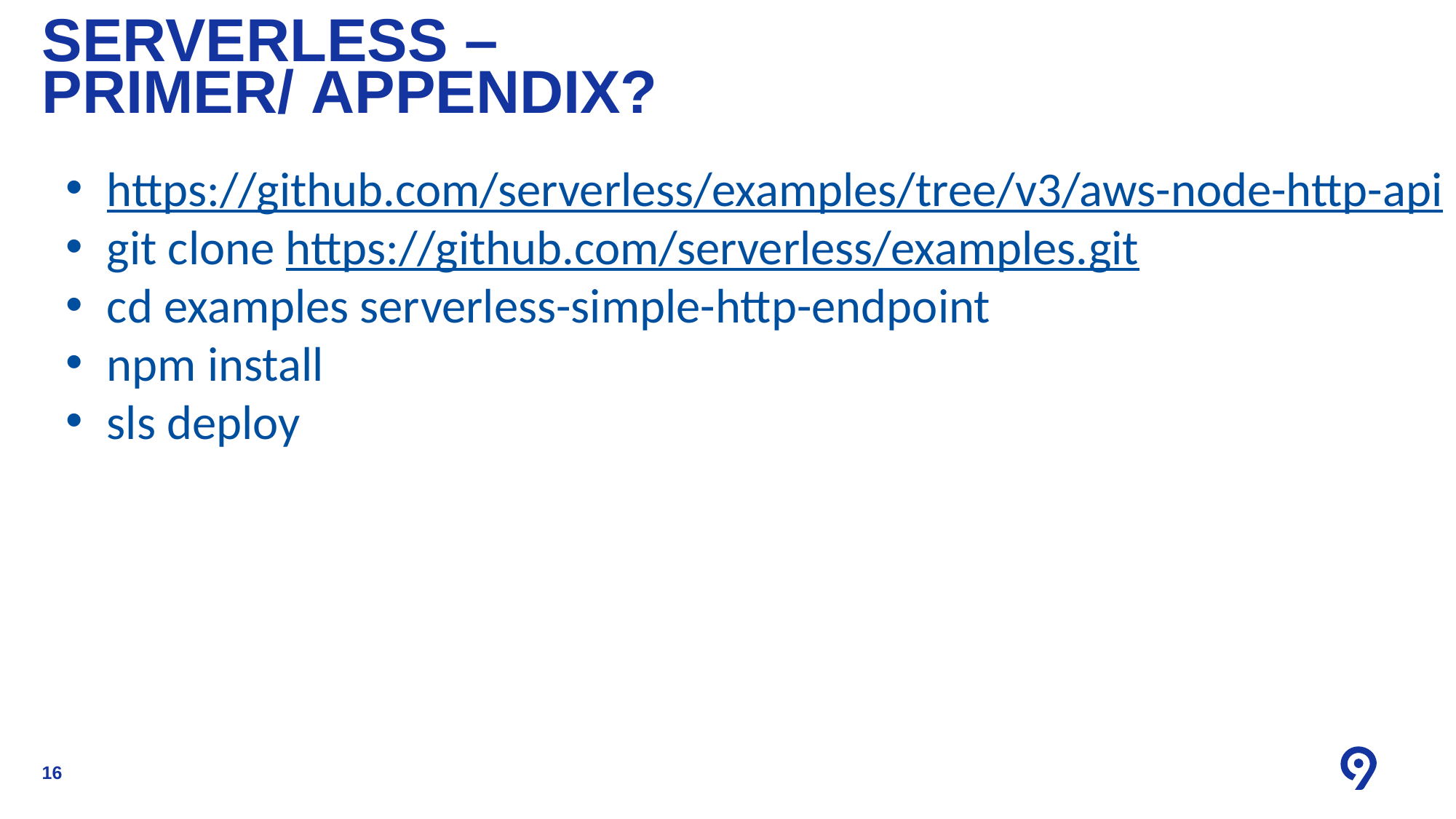

# Serverless – PRIMER/ APPENDIX?
https://github.com/serverless/examples/tree/v3/aws-node-http-api
git clone https://github.com/serverless/examples.git
cd examples serverless-simple-http-endpoint
npm install
sls deploy
16